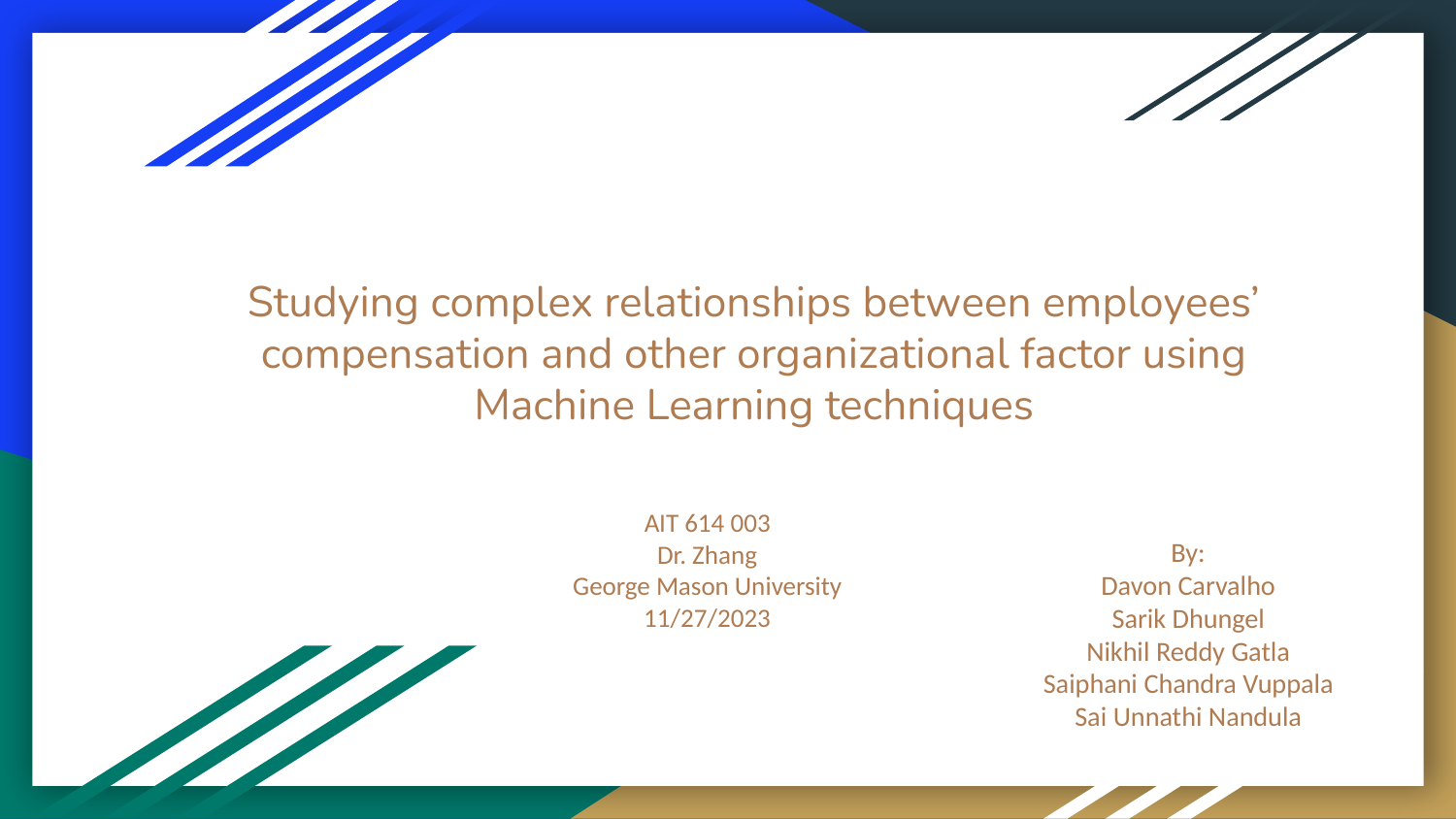

# Studying complex relationships between employees’ compensation and other organizational factor using Machine Learning techniques
AIT 614 003
Dr. Zhang
George Mason University
11/27/2023
By:
Davon Carvalho
Sarik Dhungel
Nikhil Reddy Gatla
Saiphani Chandra Vuppala
Sai Unnathi Nandula